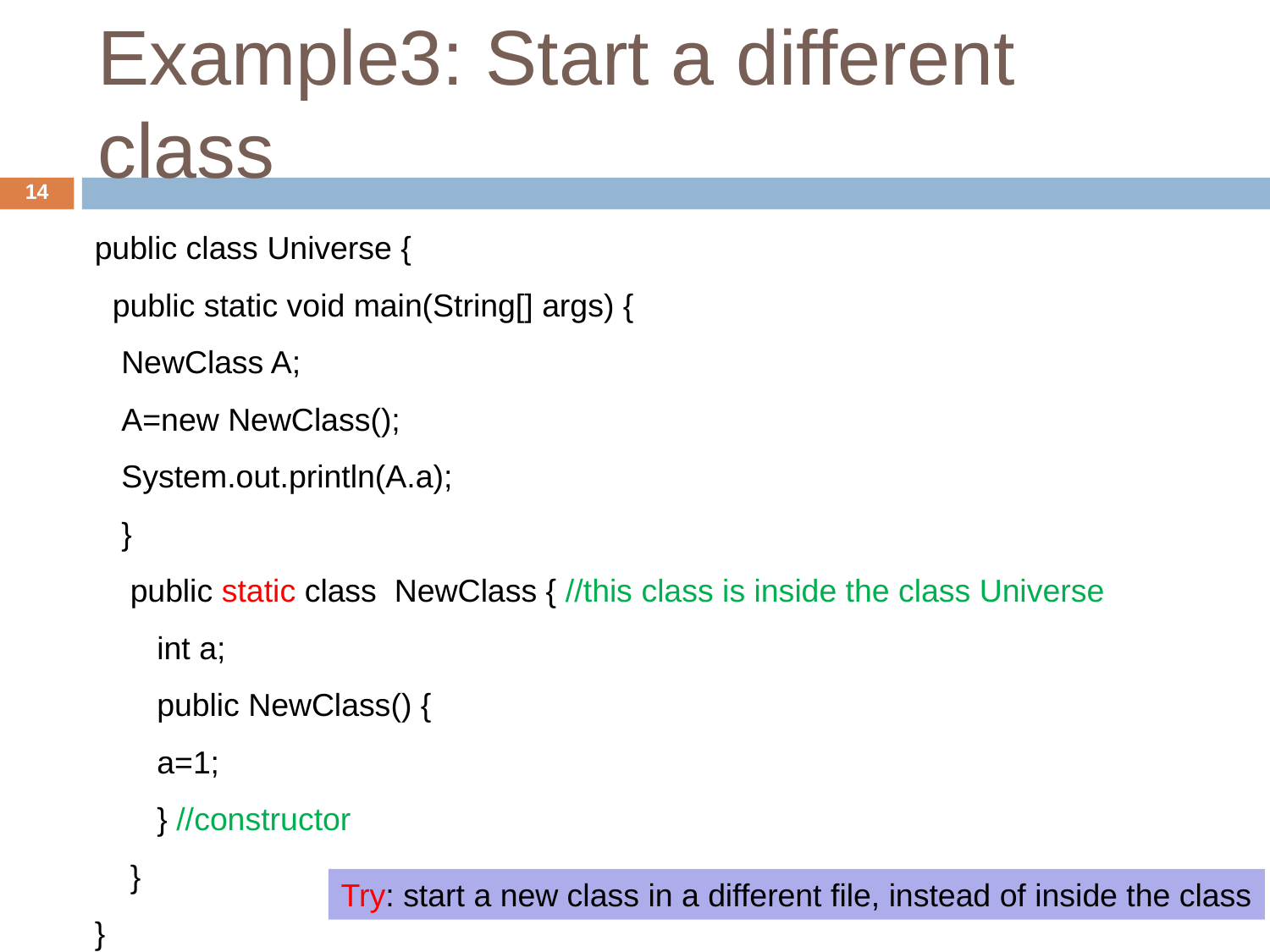

Example3: Start a different class
14
public class Universe {
  public static void main(String[] args) {
   NewClass A;
   A=new NewClass();
   System.out.println(A.a);
   }
    public static class  NewClass { //this class is inside the class Universe
       int a;
       public NewClass() {
       a=1;
       } //constructor
    }
}
Try: start a new class in a different file, instead of inside the class